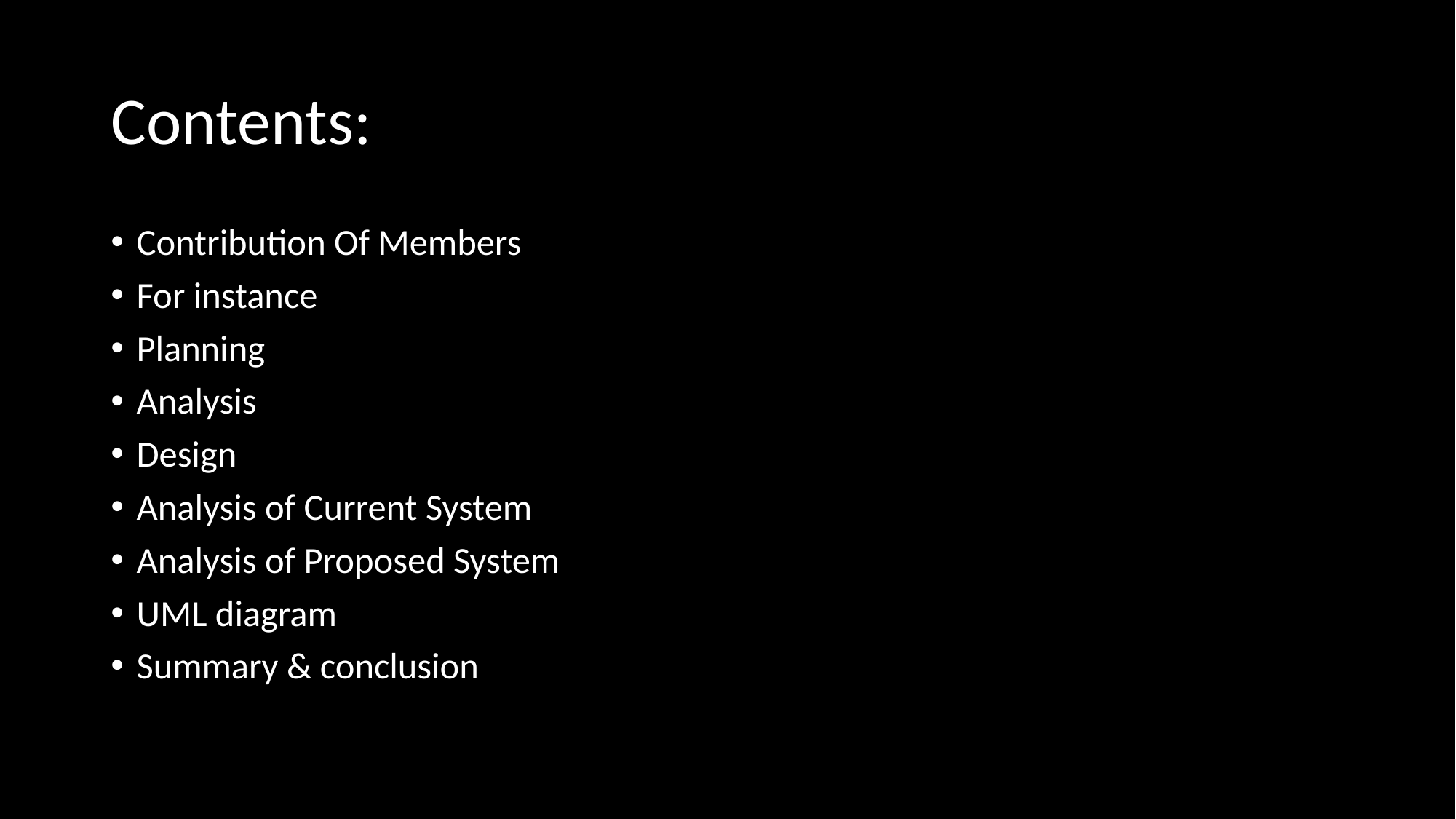

# Contents:
Contribution Of Members
For instance
Planning
Analysis
Design
Analysis of Current System
Analysis of Proposed System
UML diagram
Summary & conclusion